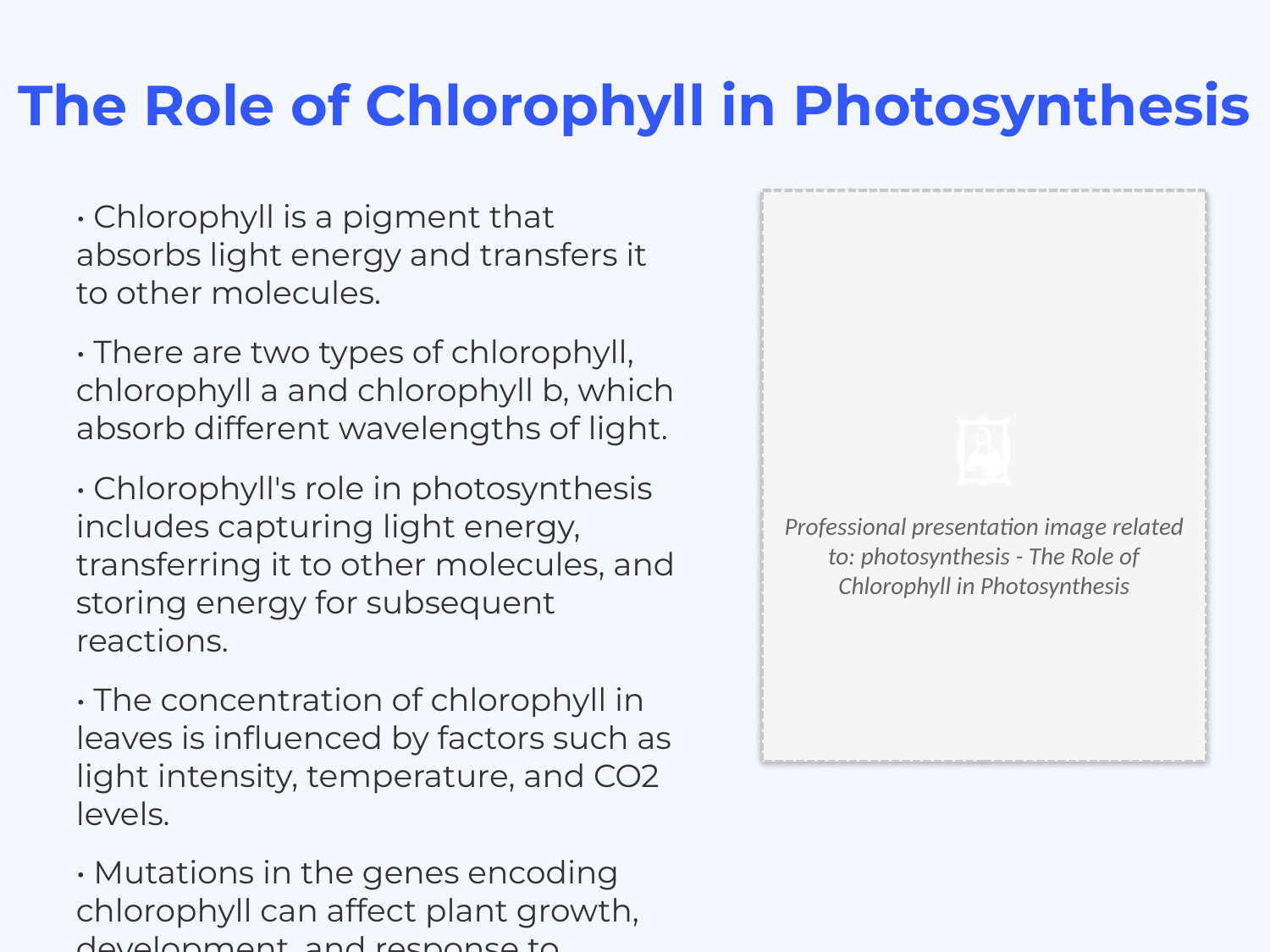

The Role of Chlorophyll in Photosynthesis
• Chlorophyll is a pigment that absorbs light energy and transfers it to other molecules.
• There are two types of chlorophyll, chlorophyll a and chlorophyll b, which absorb different wavelengths of light.
• Chlorophyll's role in photosynthesis includes capturing light energy, transferring it to other molecules, and storing energy for subsequent reactions.
• The concentration of chlorophyll in leaves is influenced by factors such as light intensity, temperature, and CO2 levels.
• Mutations in the genes encoding chlorophyll can affect plant growth, development, and response to environmental changes.

🖼️
Professional presentation image related to: photosynthesis - The Role of Chlorophyll in Photosynthesis